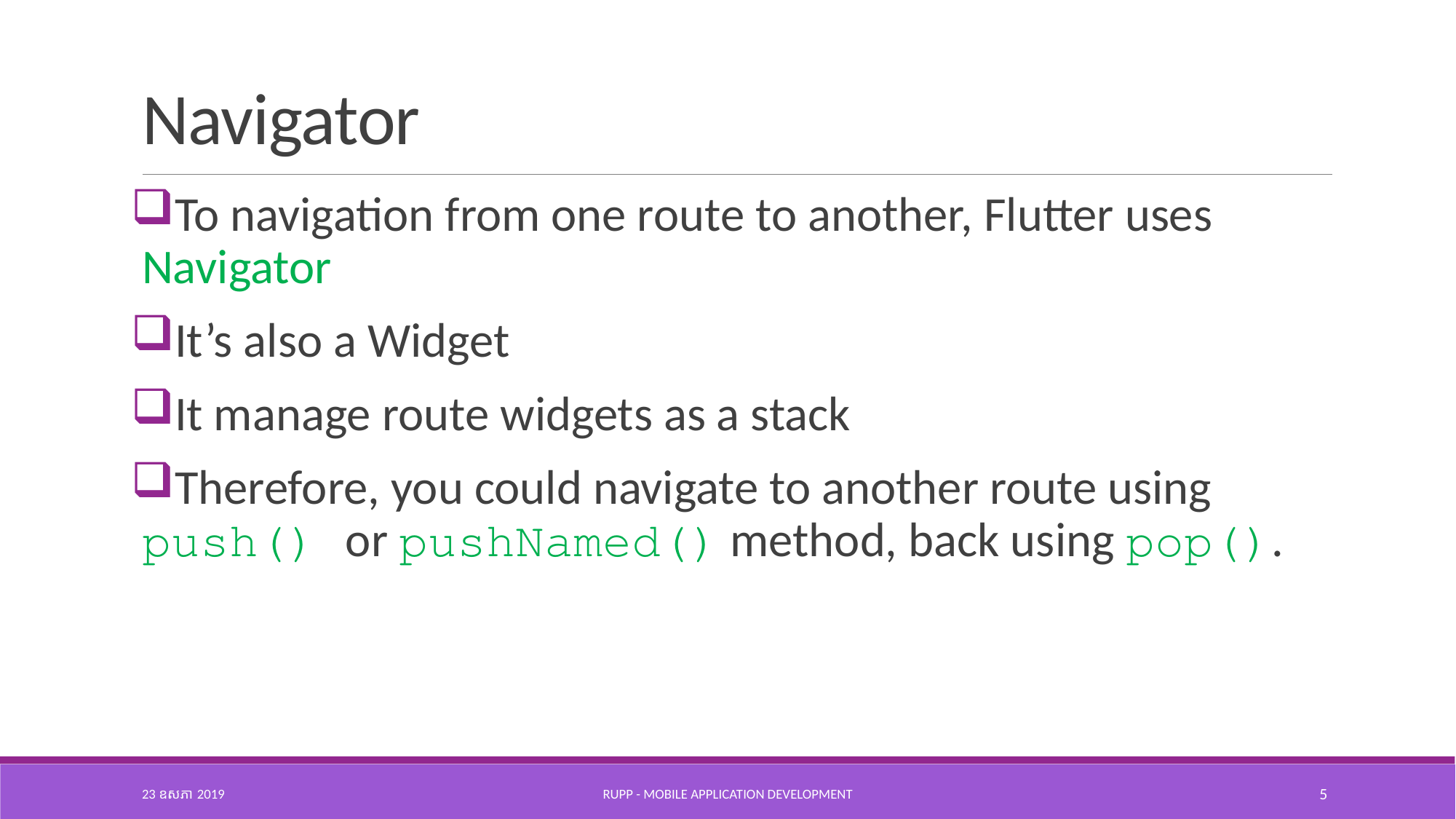

# Navigator
To navigation from one route to another, Flutter uses Navigator
It’s also a Widget
It manage route widgets as a stack
Therefore, you could navigate to another route using push() or pushNamed() method, back using pop().
23 ឧសភា 2019
RUPP - Mobile Application Development
5